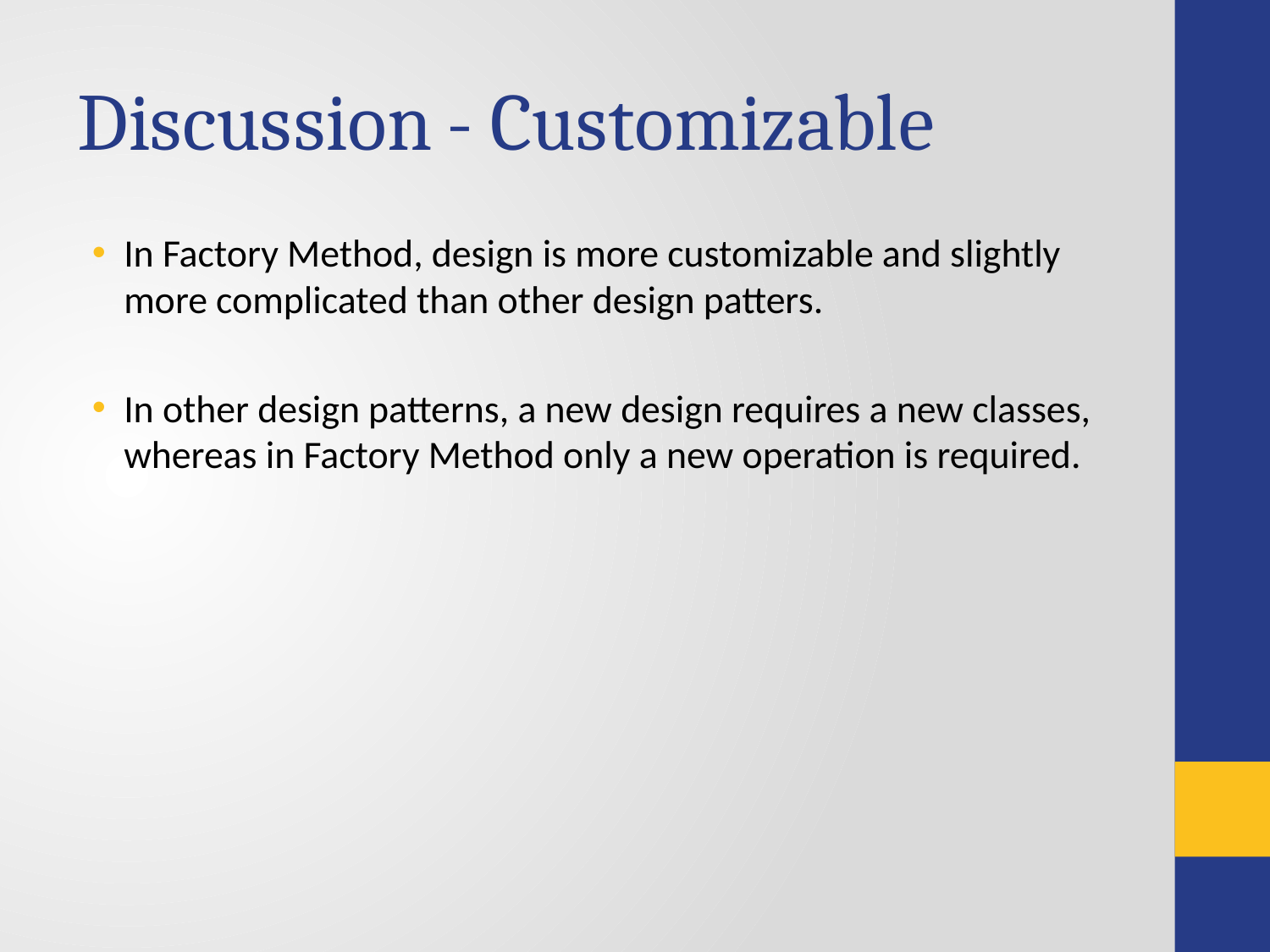

# Discussion - Customizable
In Factory Method, design is more customizable and slightly more complicated than other design patters.

In other design patterns, a new design requires a new classes, whereas in Factory Method only a new operation is required.